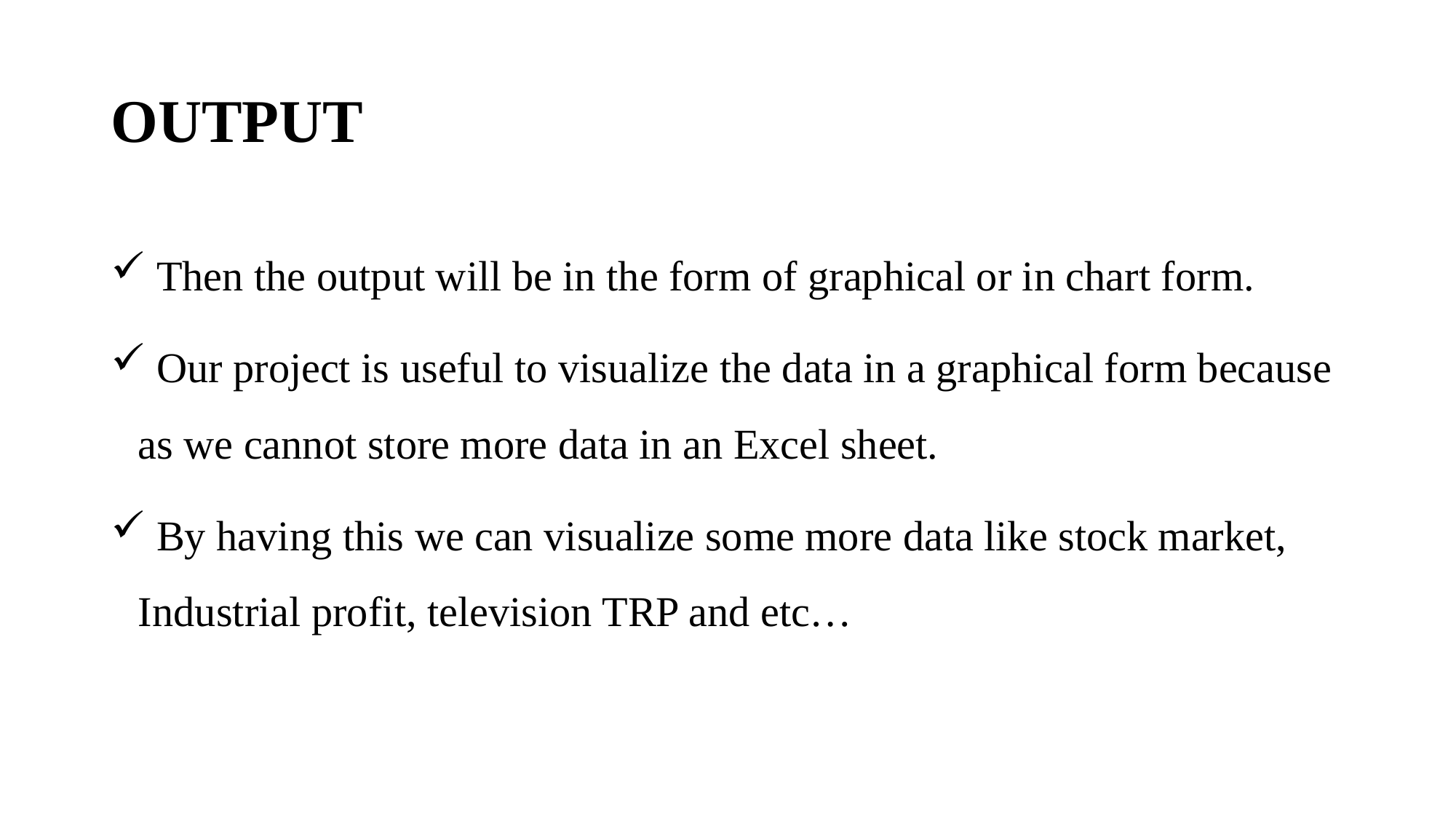

# OUTPUT
 Then the output will be in the form of graphical or in chart form.
 Our project is useful to visualize the data in a graphical form because as we cannot store more data in an Excel sheet.
 By having this we can visualize some more data like stock market, Industrial profit, television TRP and etc…